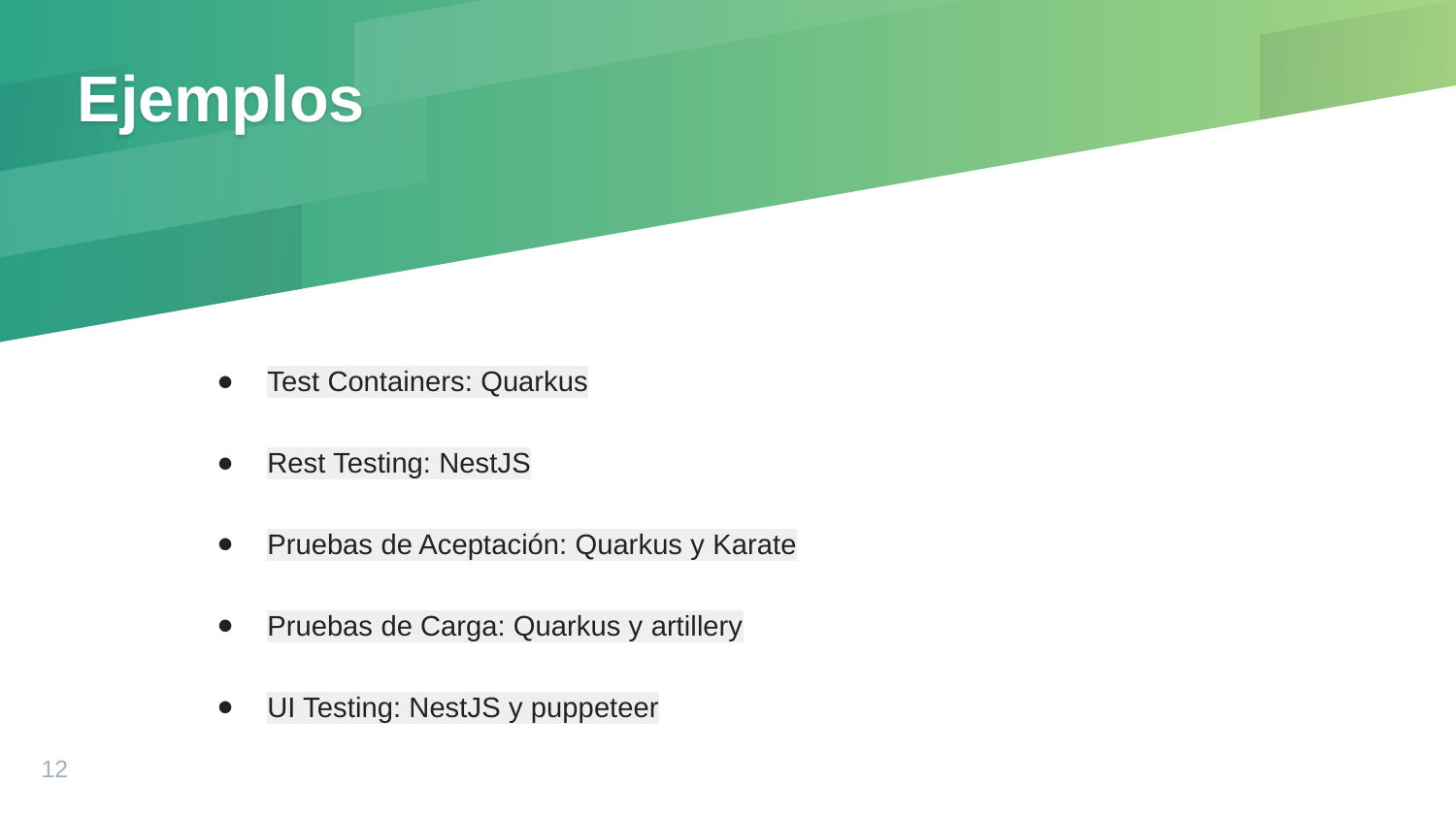

# Ejemplos
Test Containers: Quarkus

Rest Testing: NestJS

Pruebas de Aceptación: Quarkus y Karate

Pruebas de Carga: Quarkus y artillery

UI Testing: NestJS y puppeteer
12